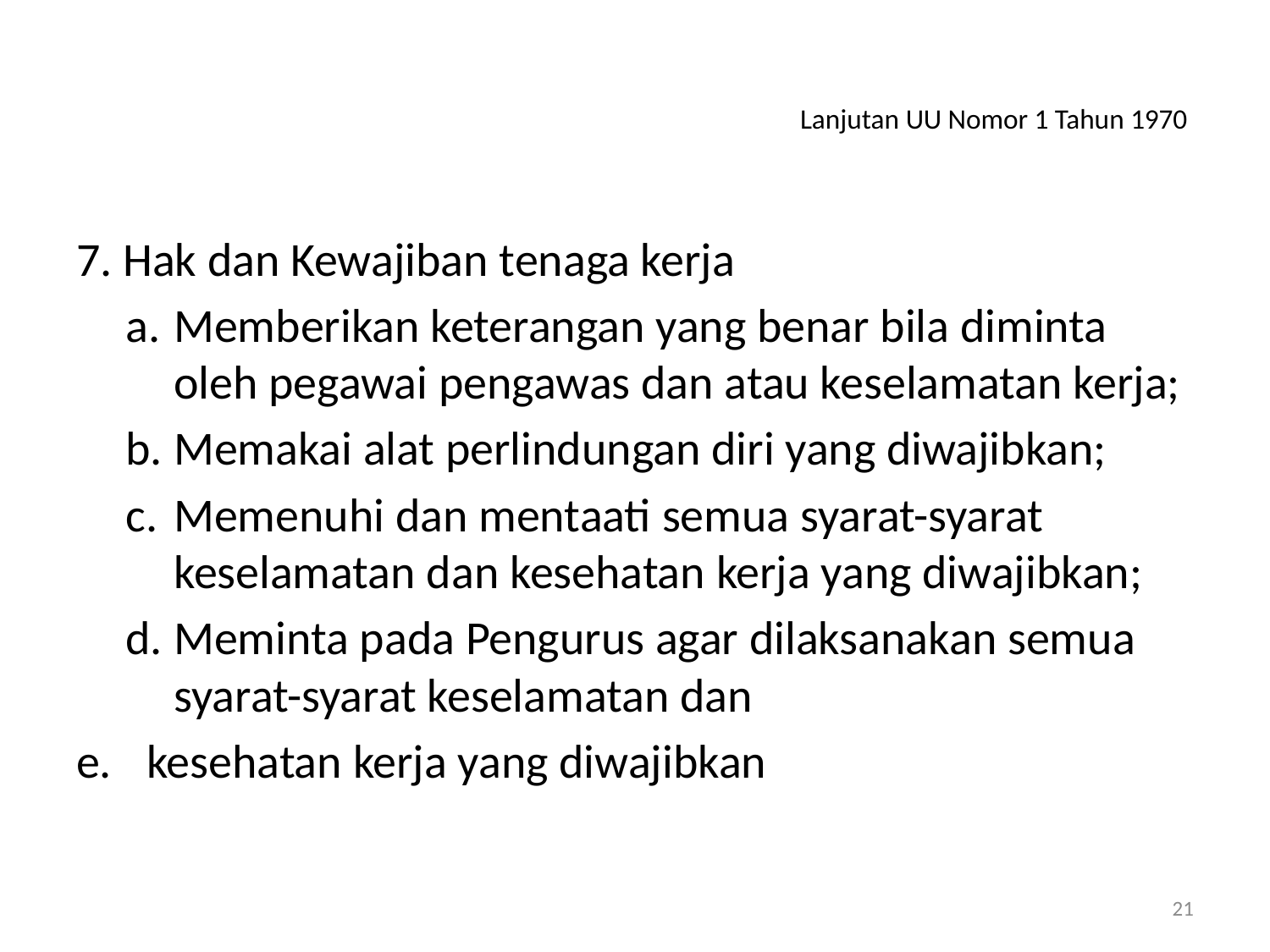

# Lanjutan UU Nomor 1 Tahun 1970
7. Hak dan Kewajiban tenaga kerja
Memberikan keterangan yang benar bila diminta oleh pegawai pengawas dan atau keselamatan kerja;
Memakai alat perlindungan diri yang diwajibkan;
Memenuhi dan mentaati semua syarat-syarat keselamatan dan kesehatan kerja yang diwajibkan;
Meminta pada Pengurus agar dilaksanakan semua syarat-syarat keselamatan dan
kesehatan kerja yang diwajibkan
21